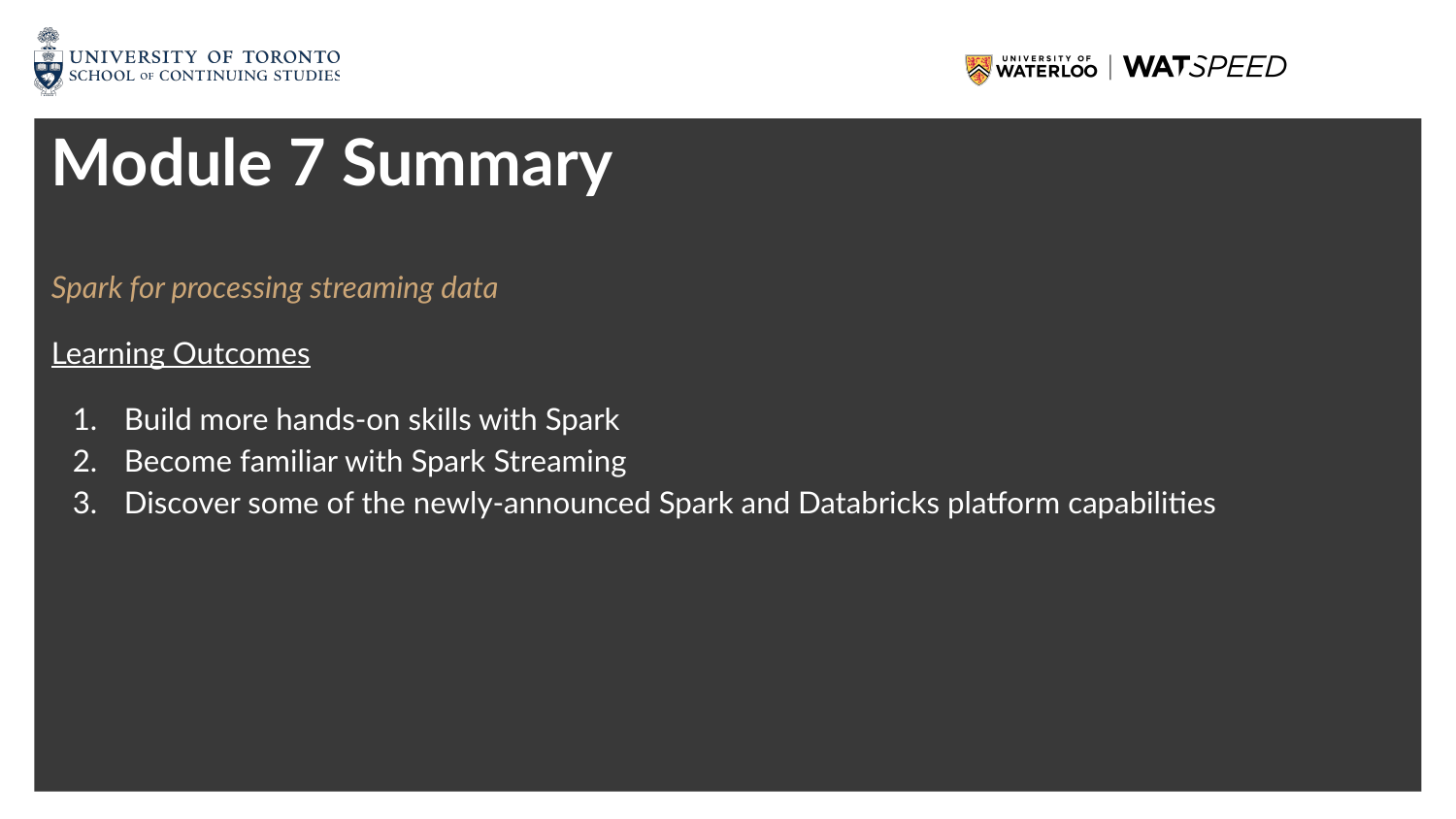

# Module 7 Summary
Spark for processing streaming data
Learning Outcomes
Build more hands-on skills with Spark
Become familiar with Spark Streaming
Discover some of the newly-announced Spark and Databricks platform capabilities